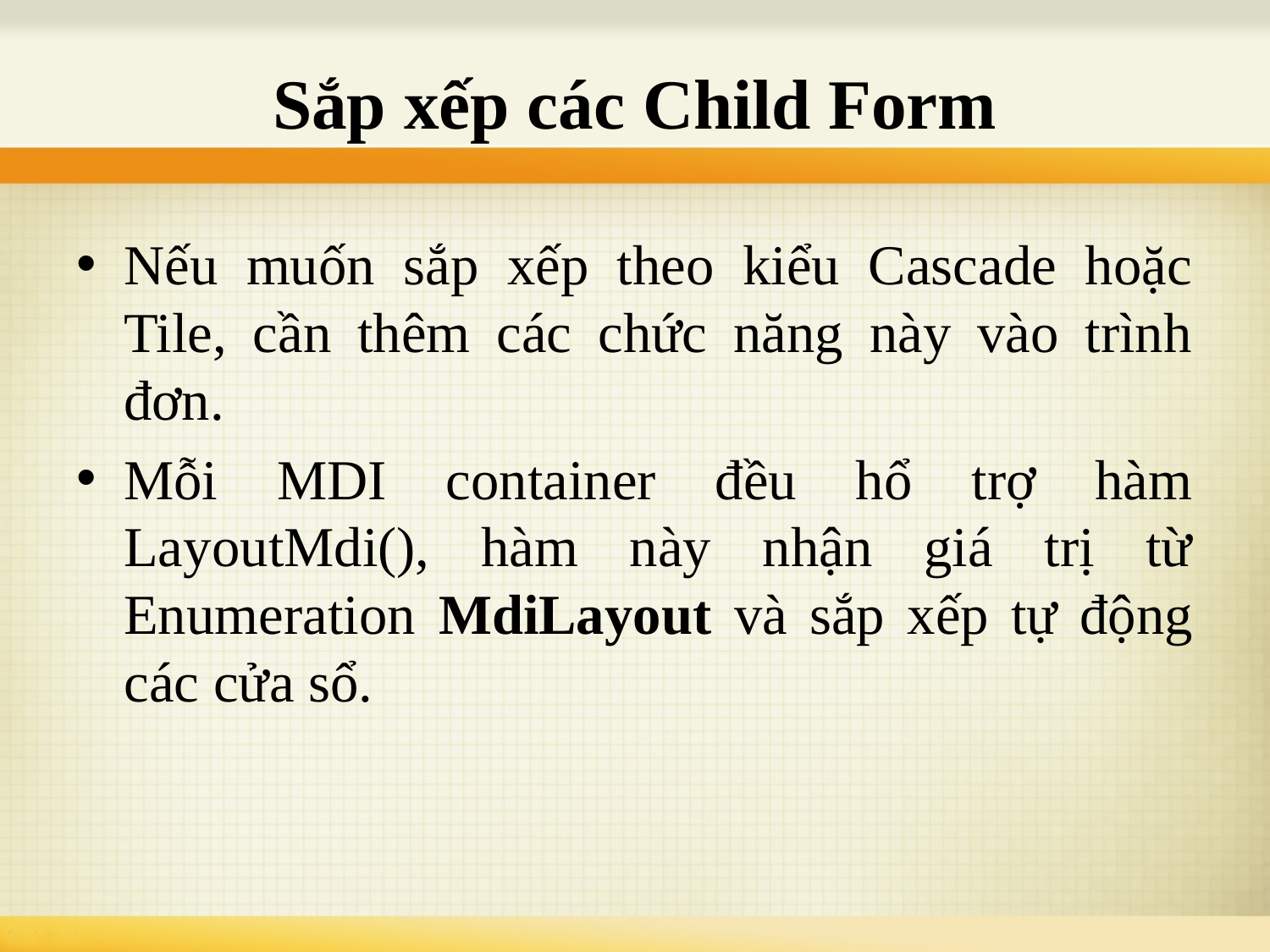

# Sắp xếp các Child Form
Nếu muốn sắp xếp theo kiểu Cascade hoặc Tile, cần thêm các chức năng này vào trình đơn.
Mỗi MDI container đều hổ trợ hàm LayoutMdi(), hàm này nhận giá trị từ Enumeration MdiLayout và sắp xếp tự động các cửa sổ.